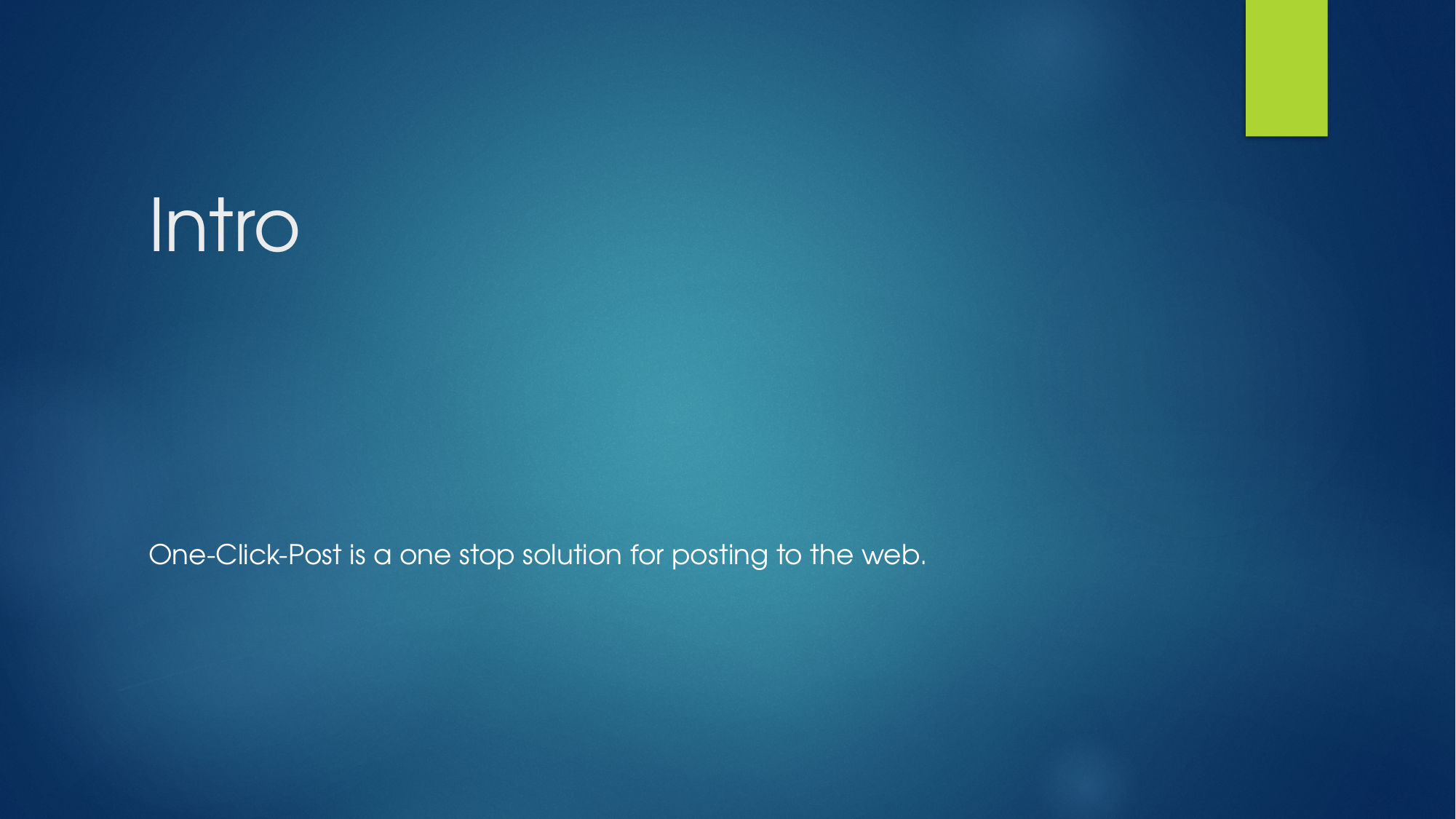

# Intro
One-Click-Post is a one stop solution for posting to the web.